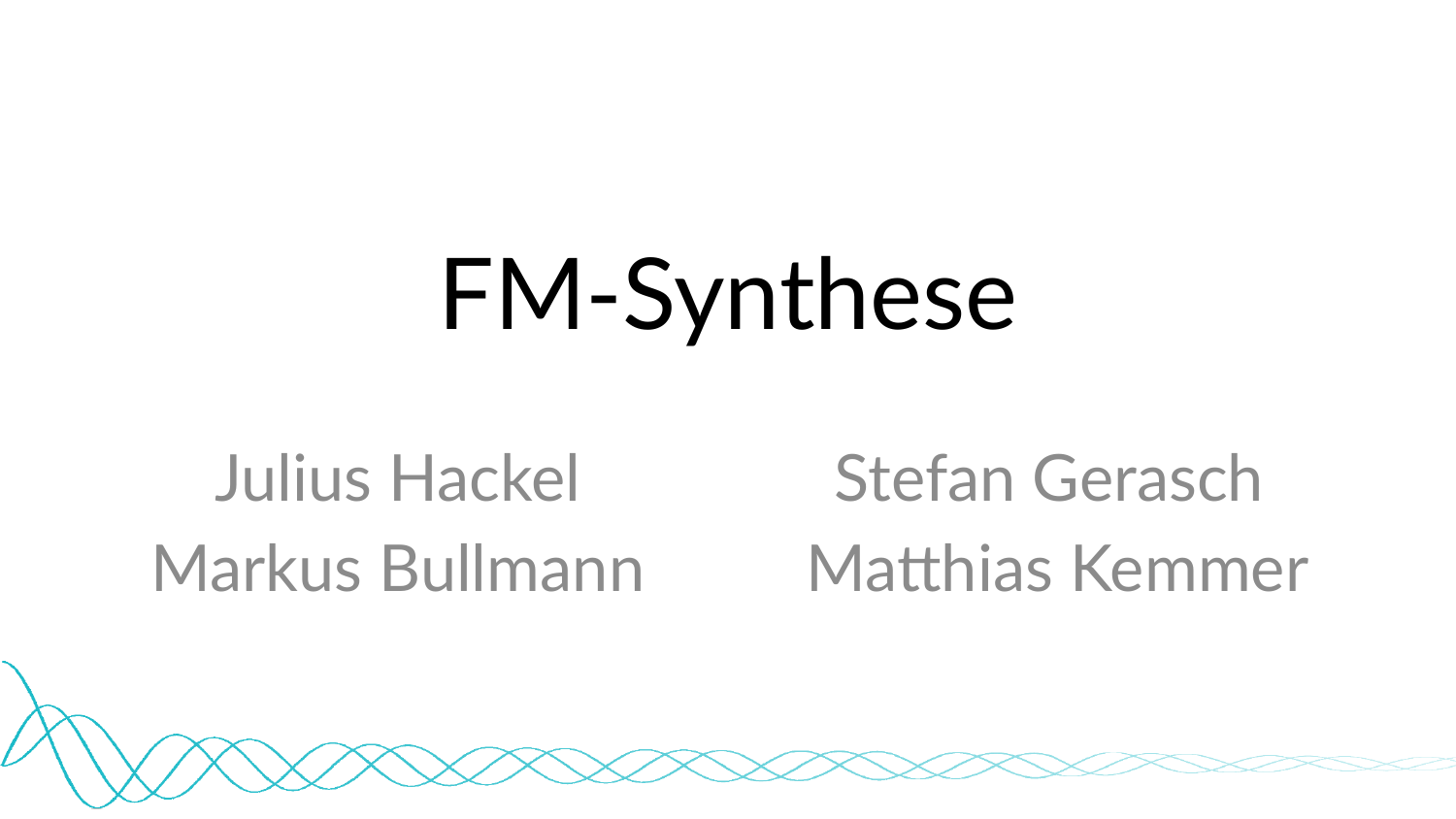

# FM-Synthese
Julius Hackel
Markus Bullmann
Stefan Gerasch
Matthias Kemmer